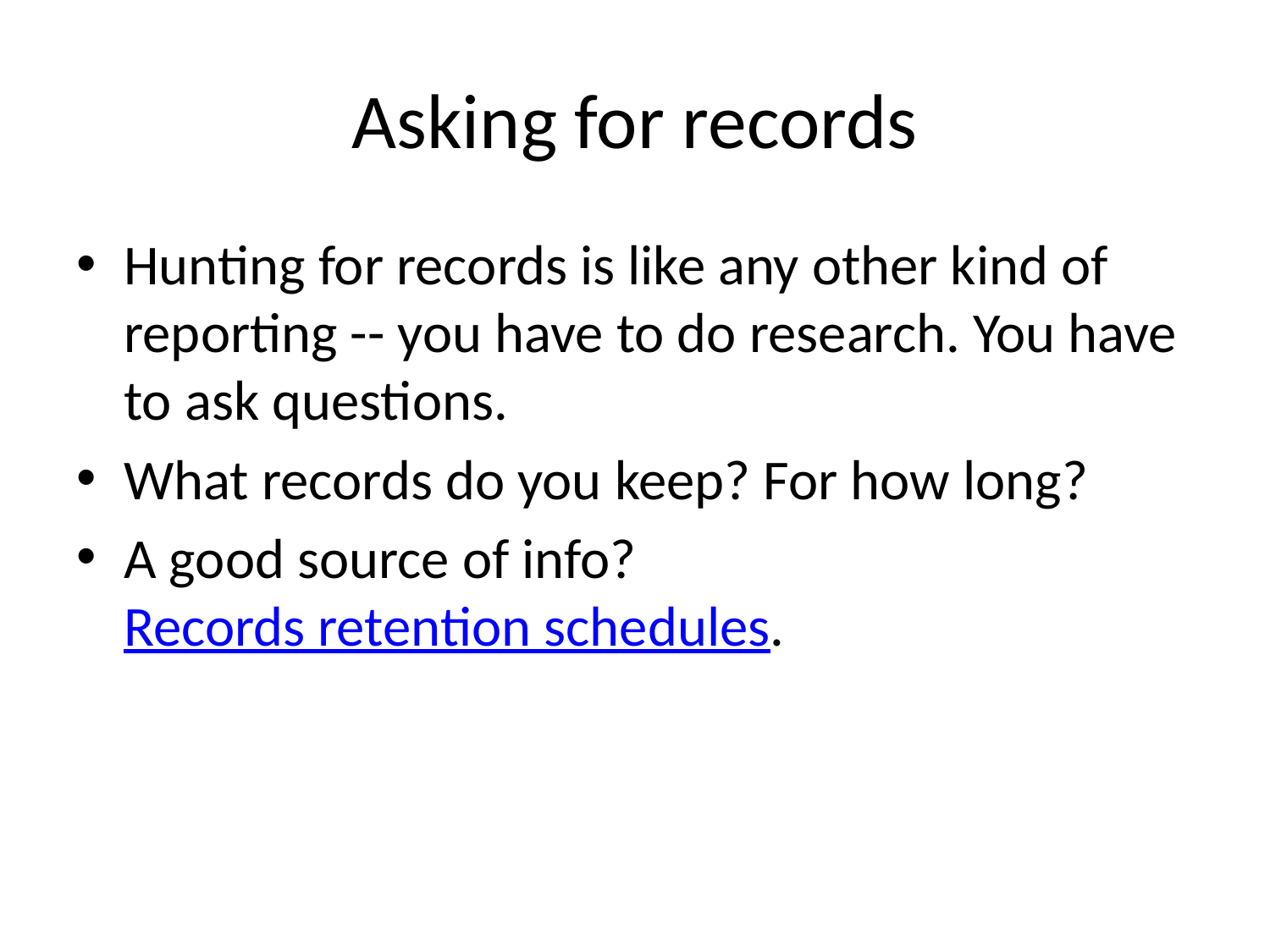

# Asking for records
Hunting for records is like any other kind of reporting -- you have to do research. You have to ask questions.
What records do you keep? For how long?
A good source of info? Records retention schedules.